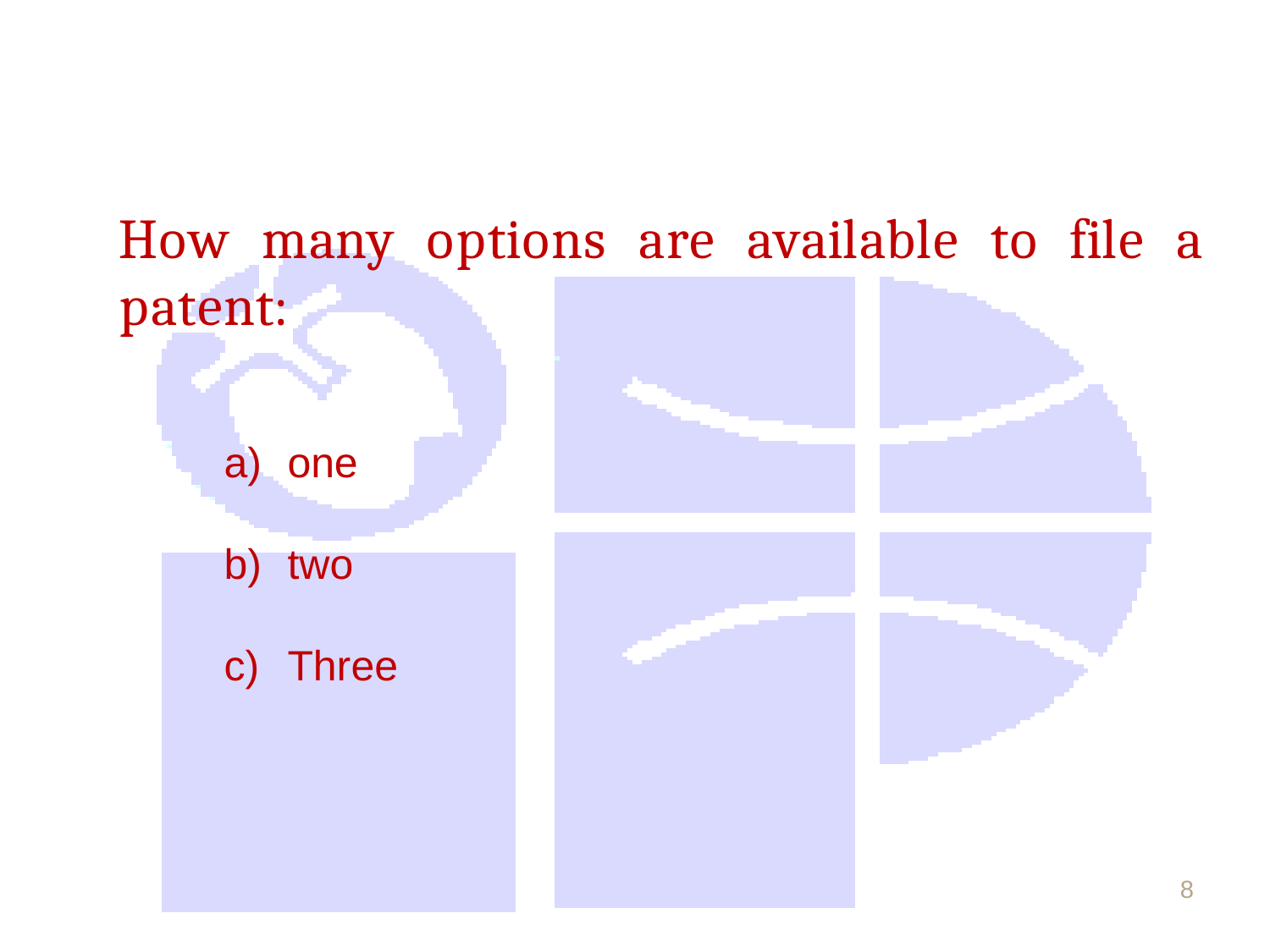

# How many options are available to file a patent:
one
two
Three
8